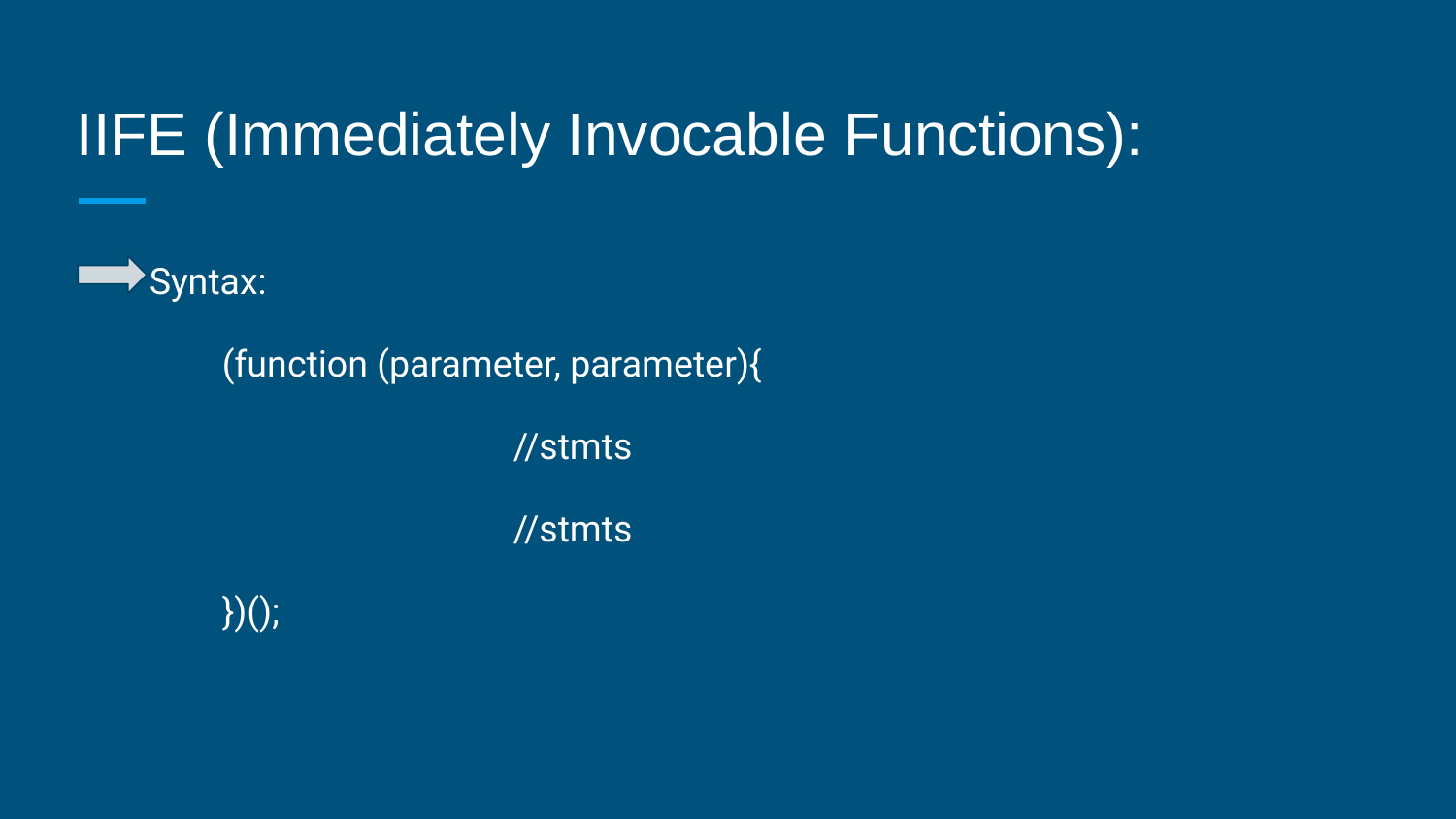

# IIFE (Immediately Invocable Functions):
Syntax:
(function (parameter, parameter){
			//stmts
			//stmts
})();